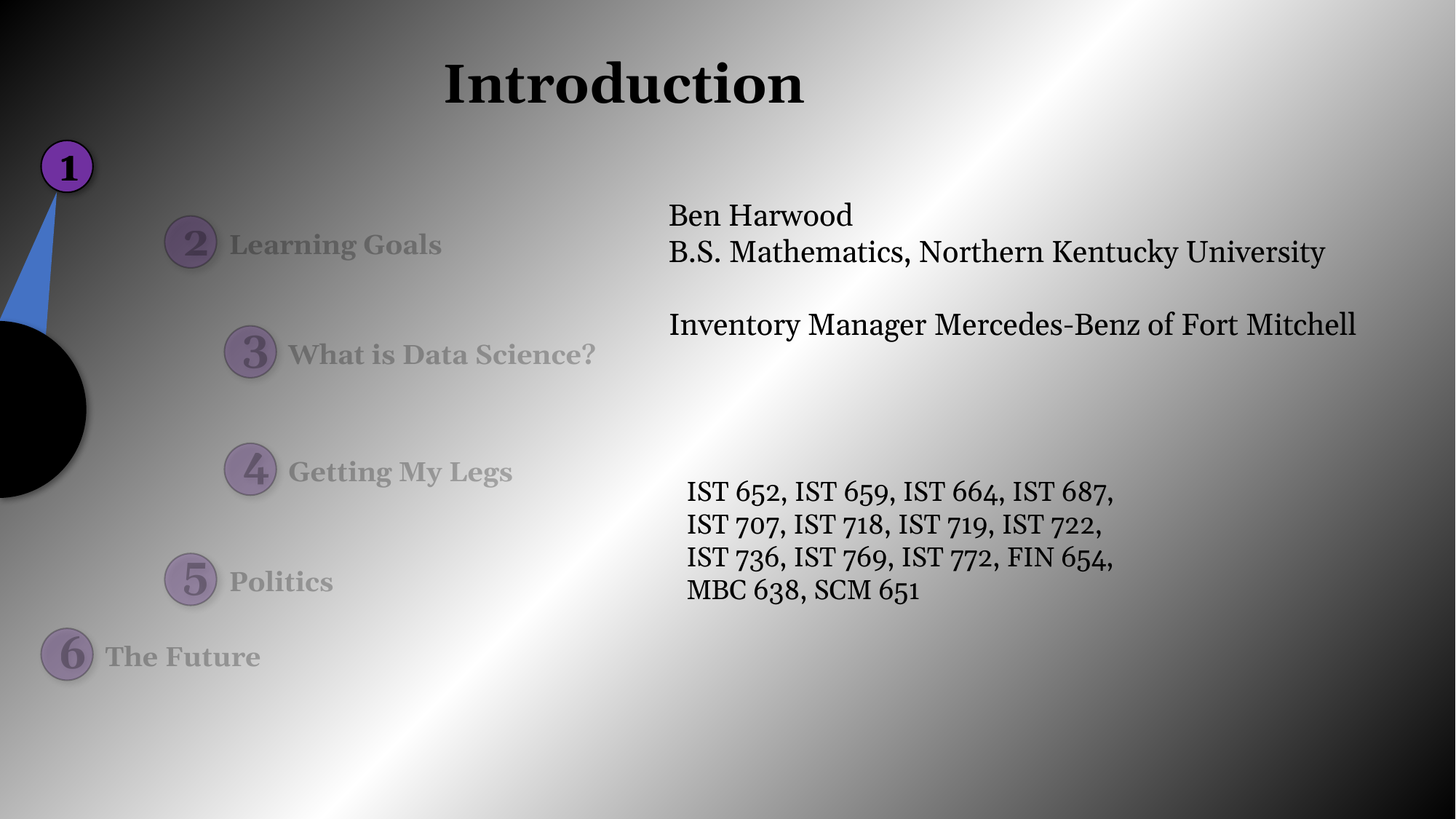

Introduction
1

Ben Harwood
B.S. Mathematics, Northern Kentucky University

Inventory Manager Mercedes-Benz of Fort Mitchell
2
Learning Goals

3
What is Data Science?
4
Getting My Legs
IST 652, IST 659, IST 664, IST 687,
IST 707, IST 718, IST 719, IST 722,
IST 736, IST 769, IST 772, FIN 654,
MBC 638, SCM 651
5
Politics
6
The Future